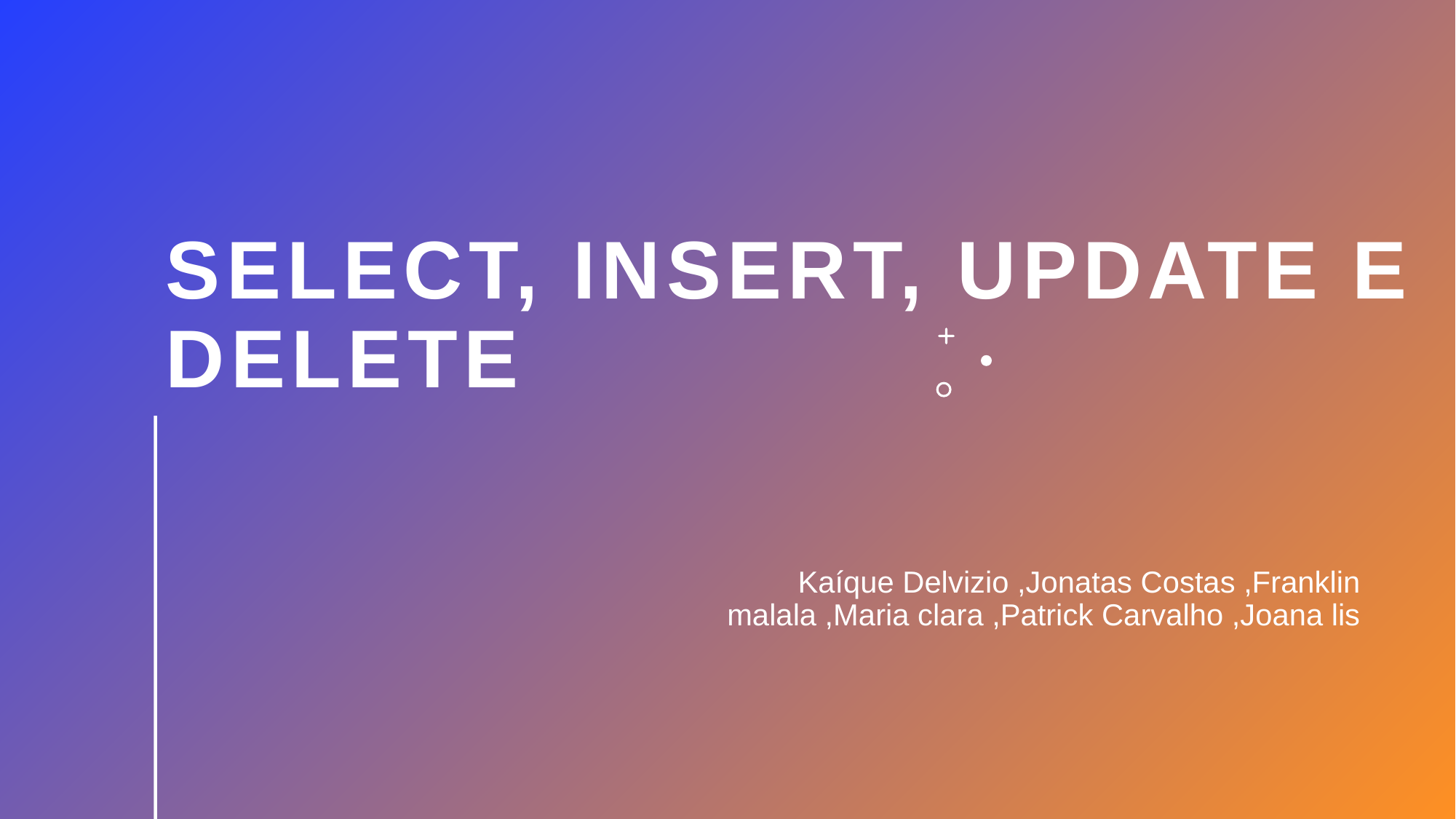

# SELECT, INSERT, UPDATE e DELETE
Kaíque Delvizio ,Jonatas Costas ,Franklin malala ,Maria clara ,Patrick Carvalho ,Joana lis